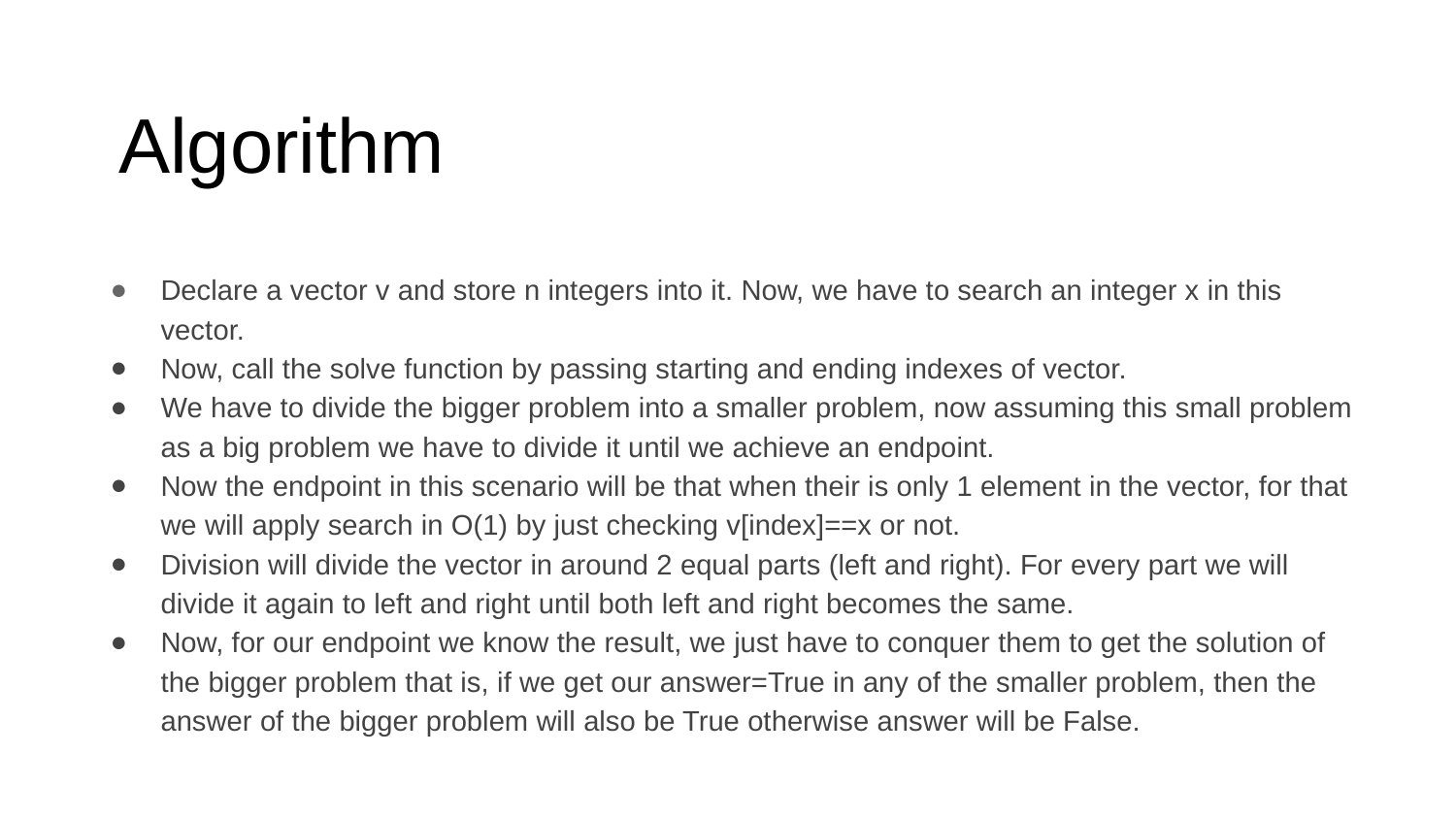

# Algorithm
Declare a vector v and store n integers into it. Now, we have to search an integer x in this vector.
Now, call the solve function by passing starting and ending indexes of vector.
We have to divide the bigger problem into a smaller problem, now assuming this small problem as a big problem we have to divide it until we achieve an endpoint.
Now the endpoint in this scenario will be that when their is only 1 element in the vector, for that we will apply search in O(1) by just checking v[index]==x or not.
Division will divide the vector in around 2 equal parts (left and right). For every part we will divide it again to left and right until both left and right becomes the same.
Now, for our endpoint we know the result, we just have to conquer them to get the solution of the bigger problem that is, if we get our answer=True in any of the smaller problem, then the answer of the bigger problem will also be True otherwise answer will be False.